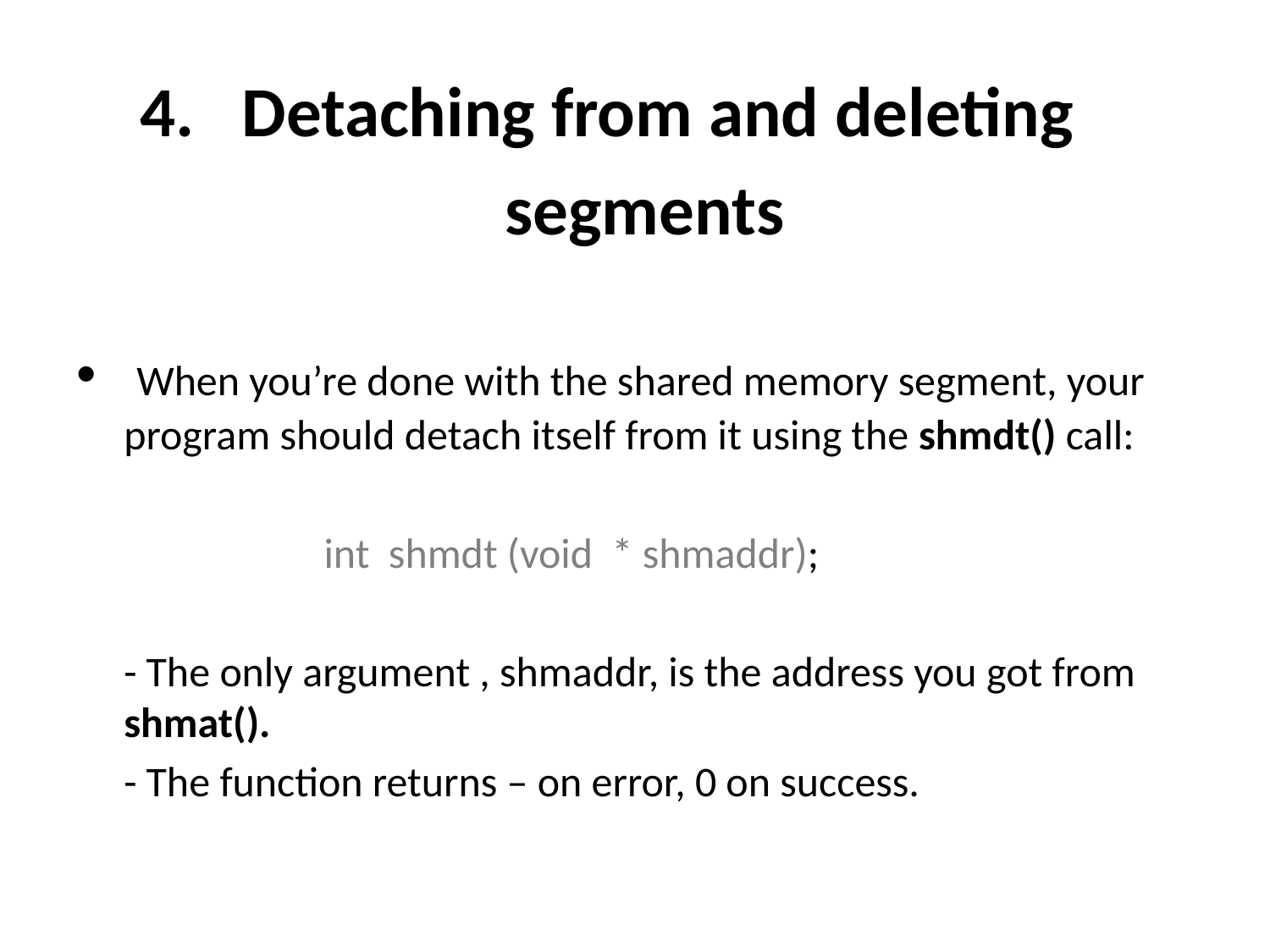

4.   Detaching from and deleting
                           segments

 When you’re done with the shared memory segment, your program should detach itself from it using the shmdt() call:

                          int  shmdt (void  * shmaddr);

     - The only argument , shmaddr, is the address you got from shmat().
     - The function returns – on error, 0 on success.